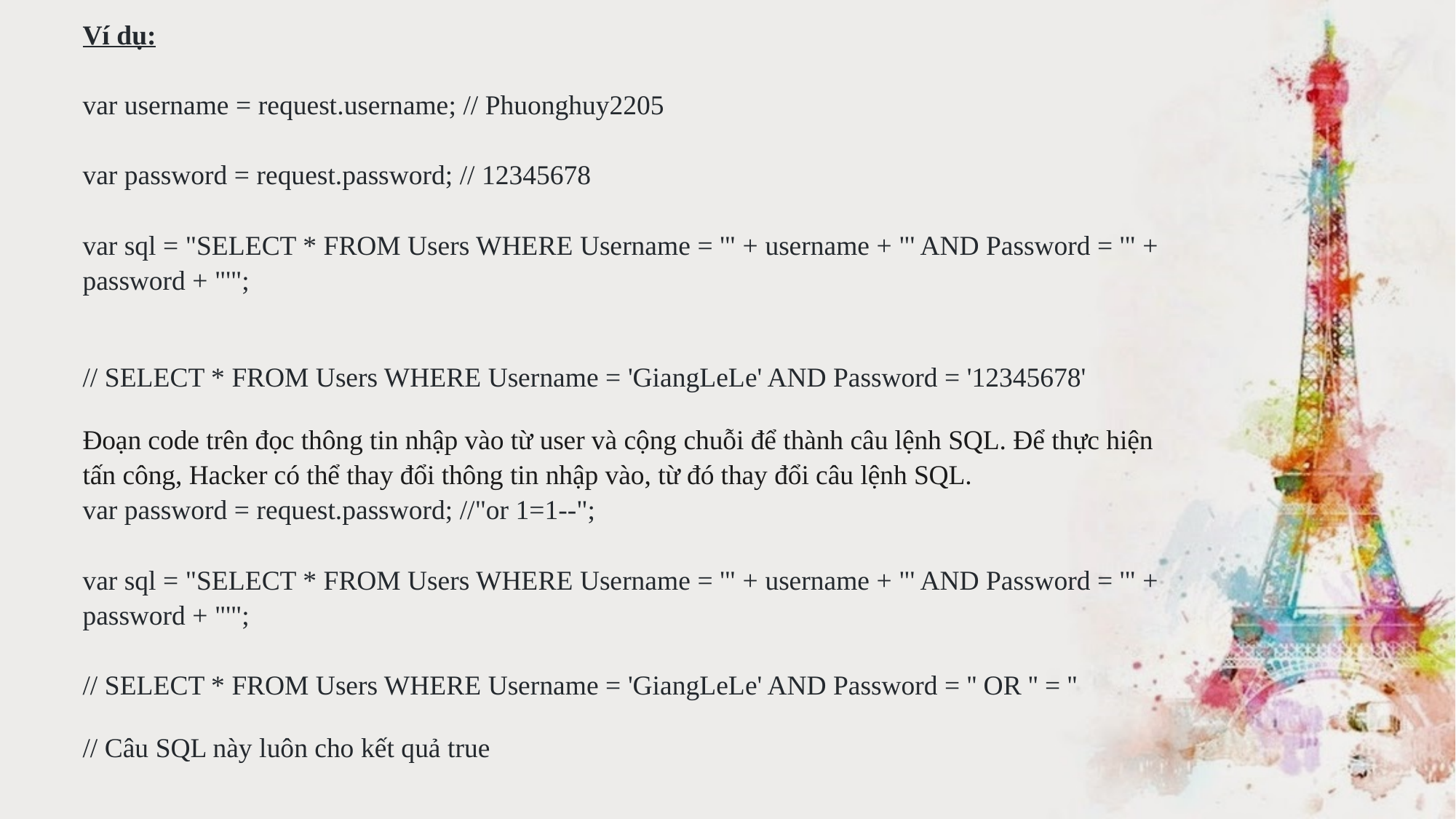

Ví dụ:

var username = request.username; // Phuonghuy2205

var password = request.password; // 12345678

var sql = "SELECT * FROM Users WHERE Username = '" + username + "' AND Password = '" + password + "'";

// SELECT * FROM Users WHERE Username = 'GiangLeLe' AND Password = '12345678'
Đoạn code trên đọc thông tin nhập vào từ user và cộng chuỗi để thành câu lệnh SQL. Để thực hiện tấn công, Hacker có thể thay đổi thông tin nhập vào, từ đó thay đổi câu lệnh SQL.
var password = request.password; //"or 1=1--";

var sql = "SELECT * FROM Users WHERE Username = '" + username + "' AND Password = '" + password + "'";

// SELECT * FROM Users WHERE Username = 'GiangLeLe' AND Password = '' OR '' = ''
// Câu SQL này luôn cho kết quả true